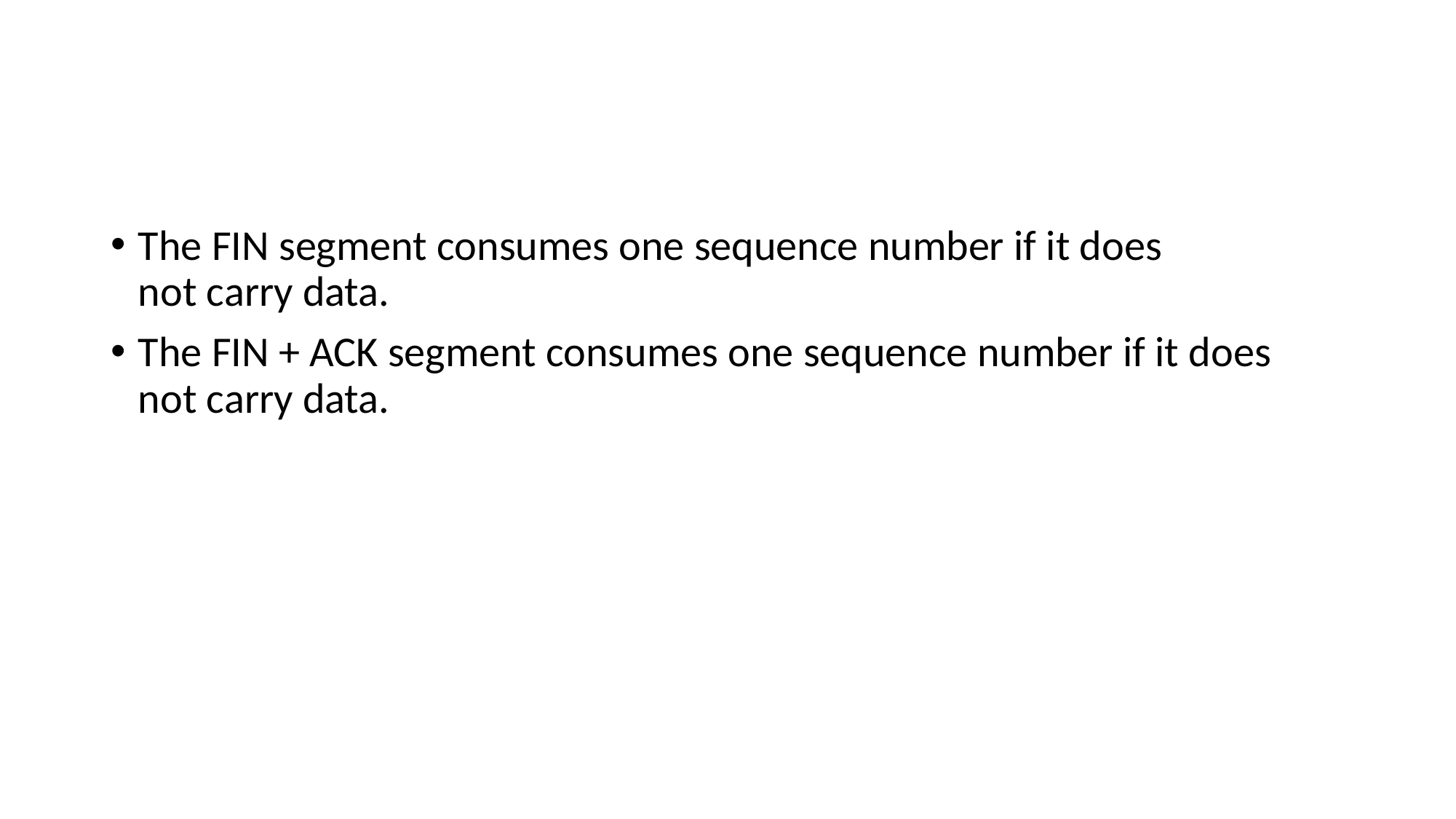

#
The FIN segment consumes one sequence number if it does
not carry data.
The FIN + ACK segment consumes one sequence number if it does
not carry data.